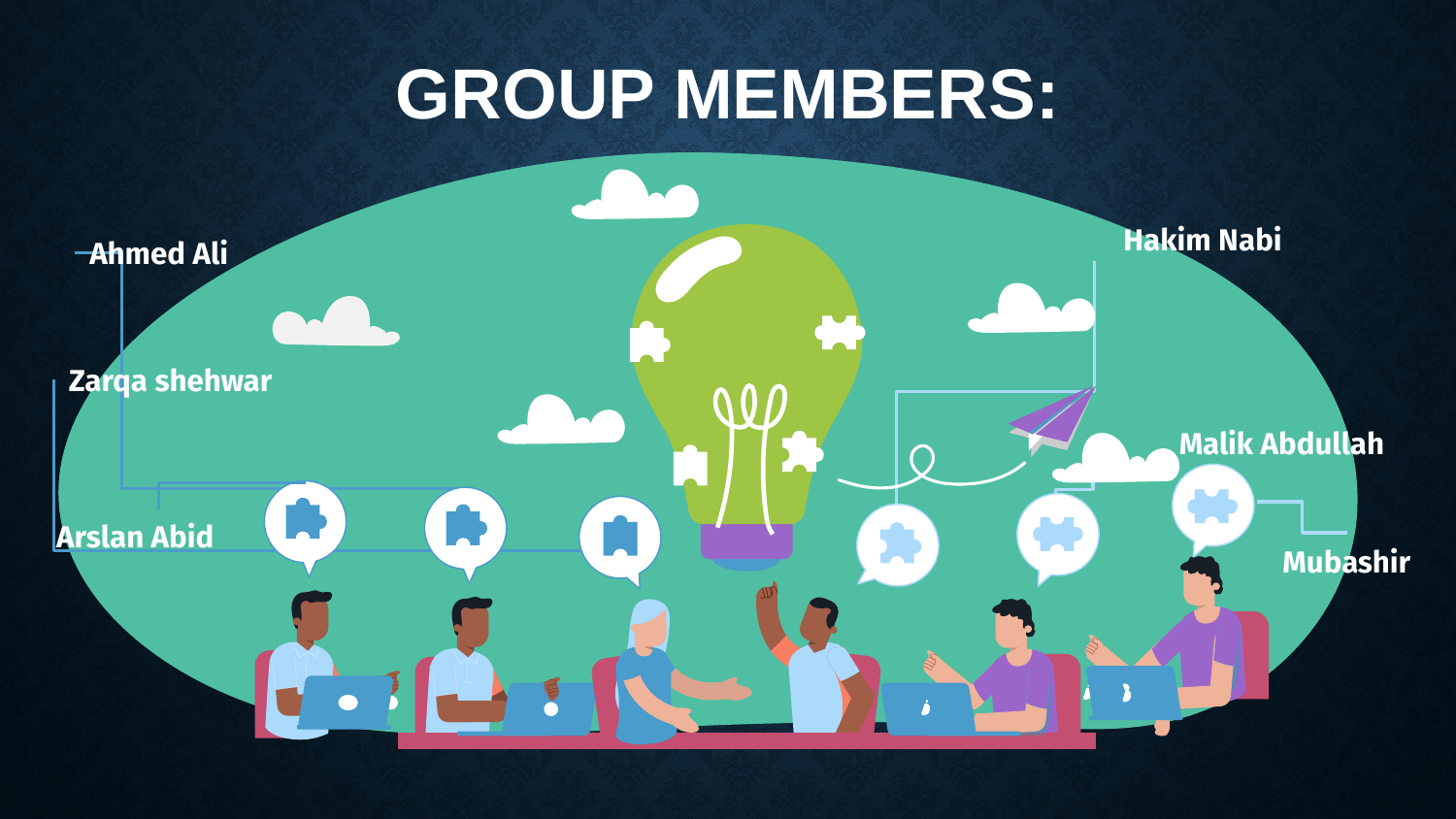

# Group Members:

Hakim Nabi

Ahmed Ali

Zarqa shehwar

Malik Abdullah

    Arslan Abid

Mubashir